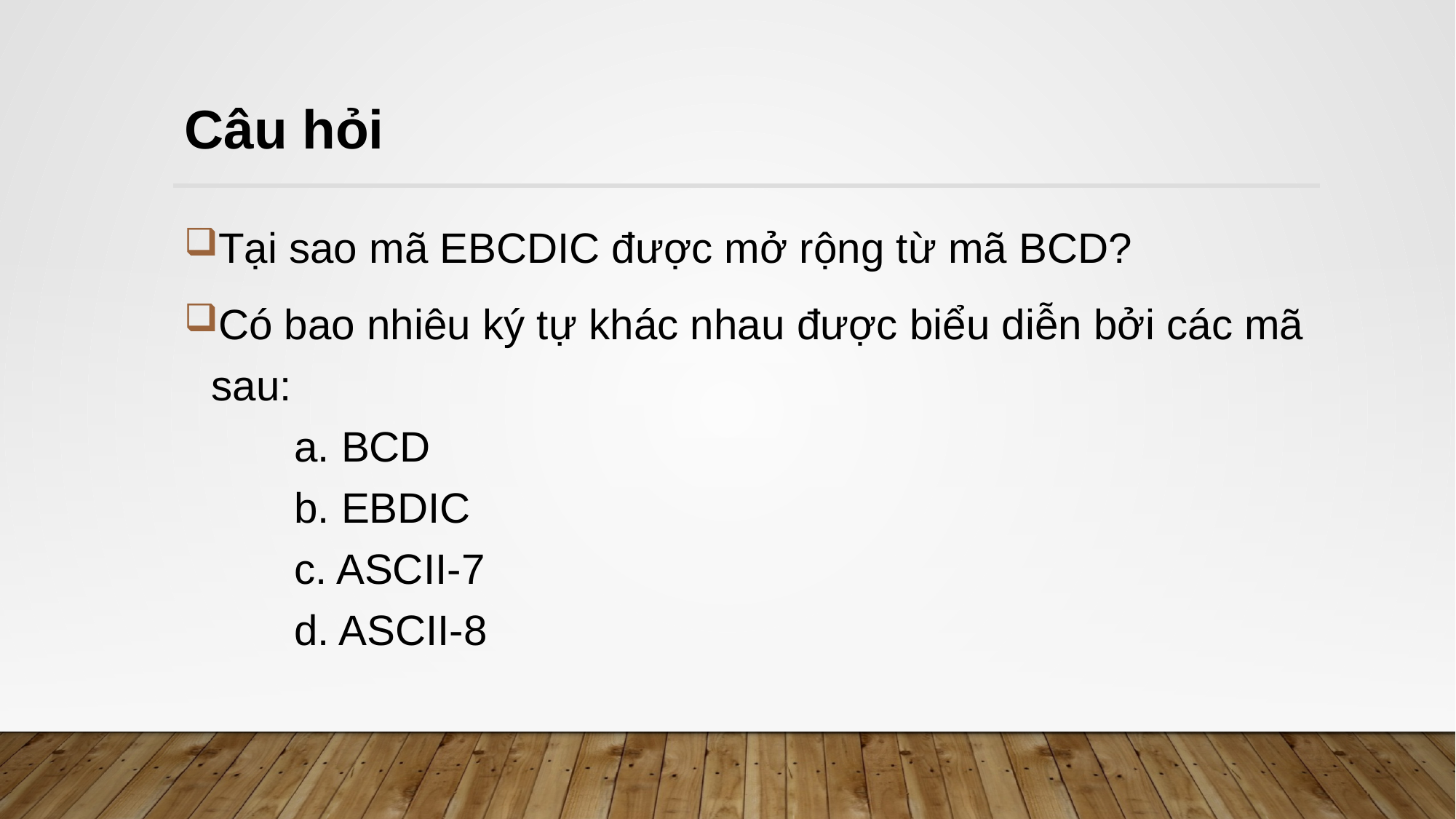

# Câu hỏi
Tại sao mã EBCDIC được mở rộng từ mã BCD?
Có bao nhiêu ký tự khác nhau được biểu diễn bởi các mã sau:
       a. BCD
       b. EBDIC
       c. ASCII-7
       d. ASCII-8